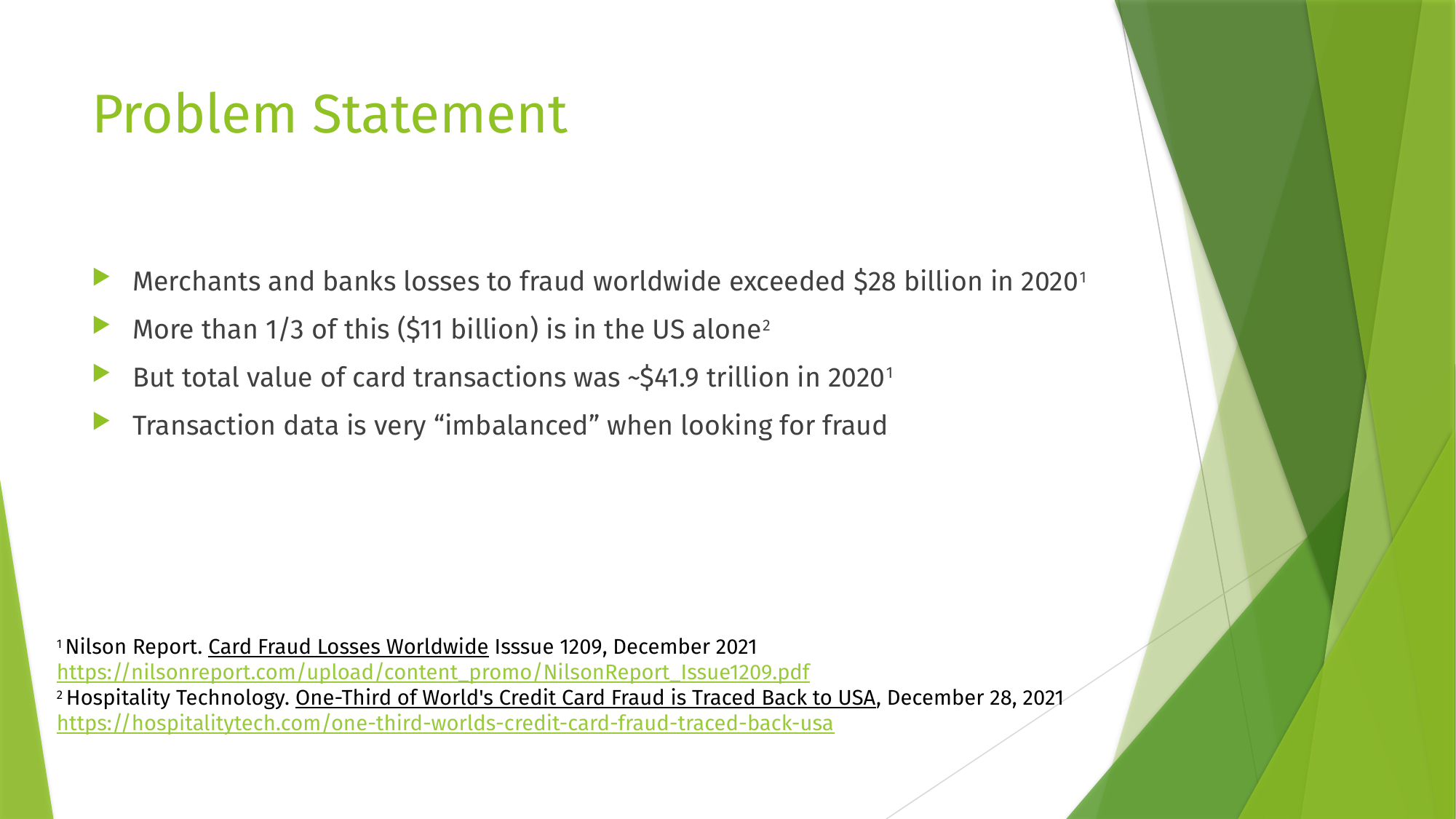

# Problem Statement
Merchants and banks losses to fraud worldwide exceeded $28 billion in 20201
More than 1/3 of this ($11 billion) is in the US alone2
But total value of card transactions was ~$41.9 trillion in 20201
Transaction data is very “imbalanced” when looking for fraud
1 Nilson Report. Card Fraud Losses Worldwide Isssue 1209, December 2021 https://nilsonreport.com/upload/content_promo/NilsonReport_Issue1209.pdf
2 Hospitality Technology. One-Third of World's Credit Card Fraud is Traced Back to USA, December 28, 2021 https://hospitalitytech.com/one-third-worlds-credit-card-fraud-traced-back-usa